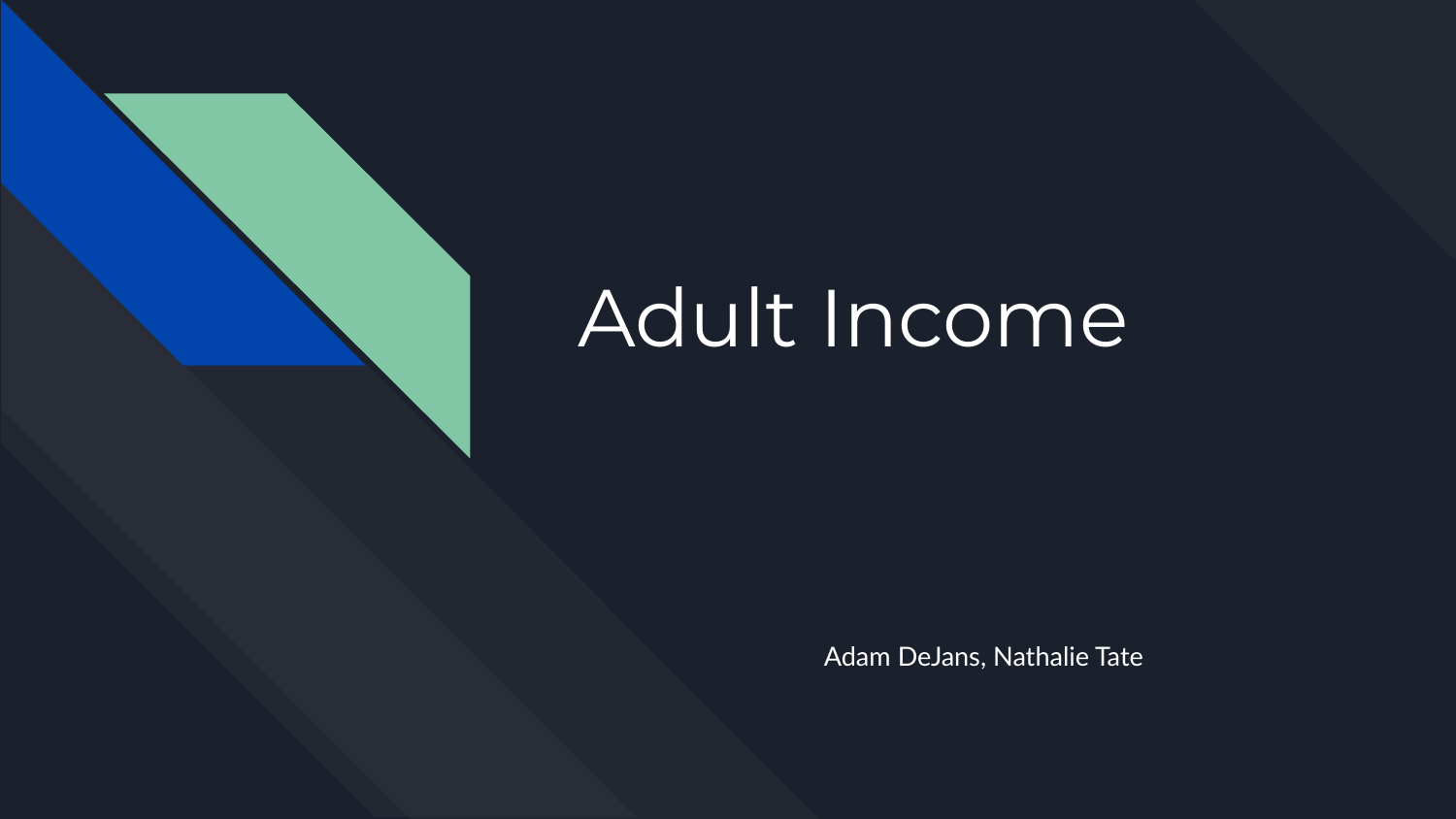

# Adult Income
Adam DeJans, Nathalie Tate